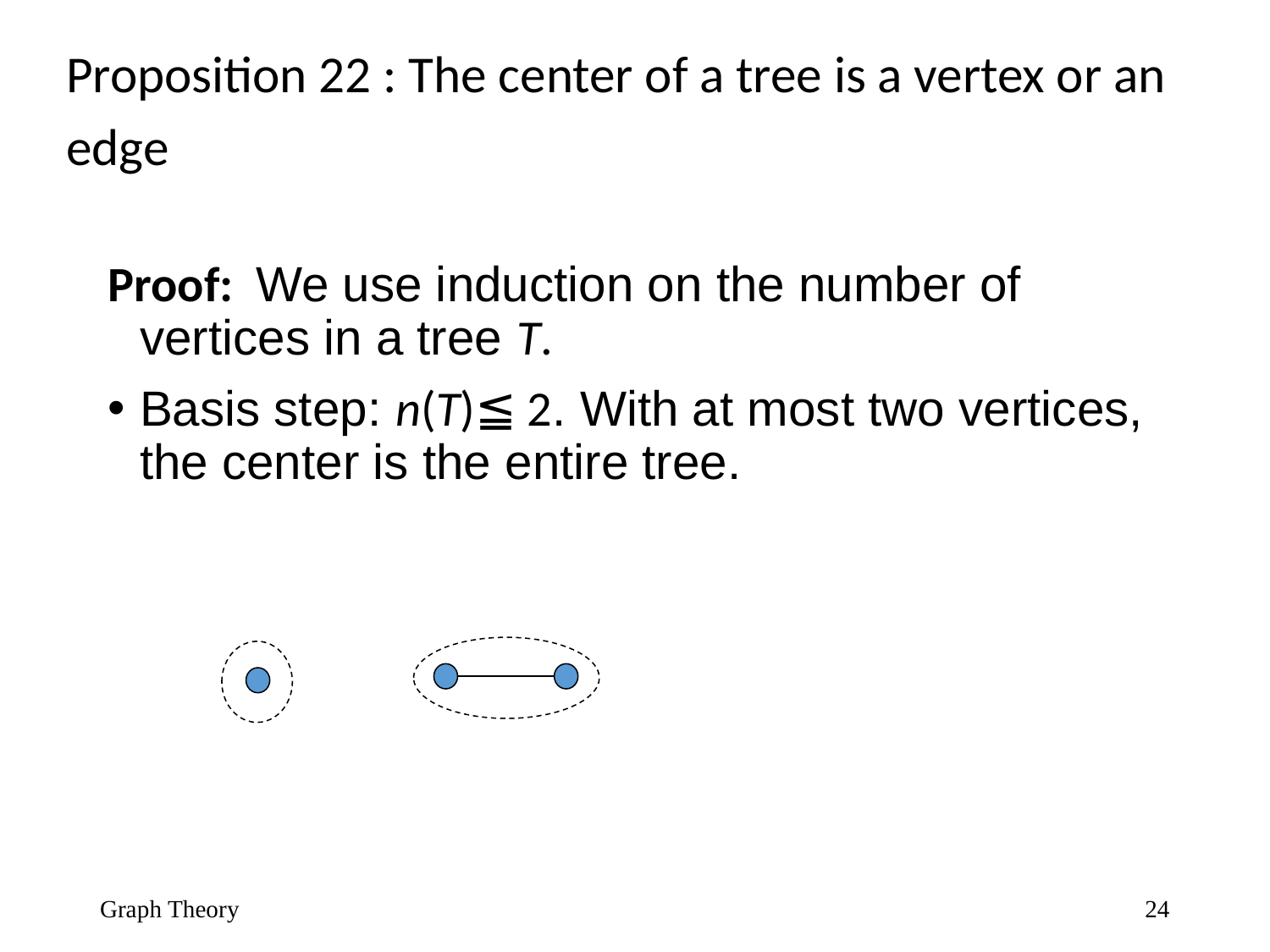

# Proposition 22 : The center of a tree is a vertex or an edge
Proof:  We use induction on the number of vertices in a tree T.
Basis step: n(T)≦ 2. With at most two vertices, the center is the entire tree.

Graph Theory
24